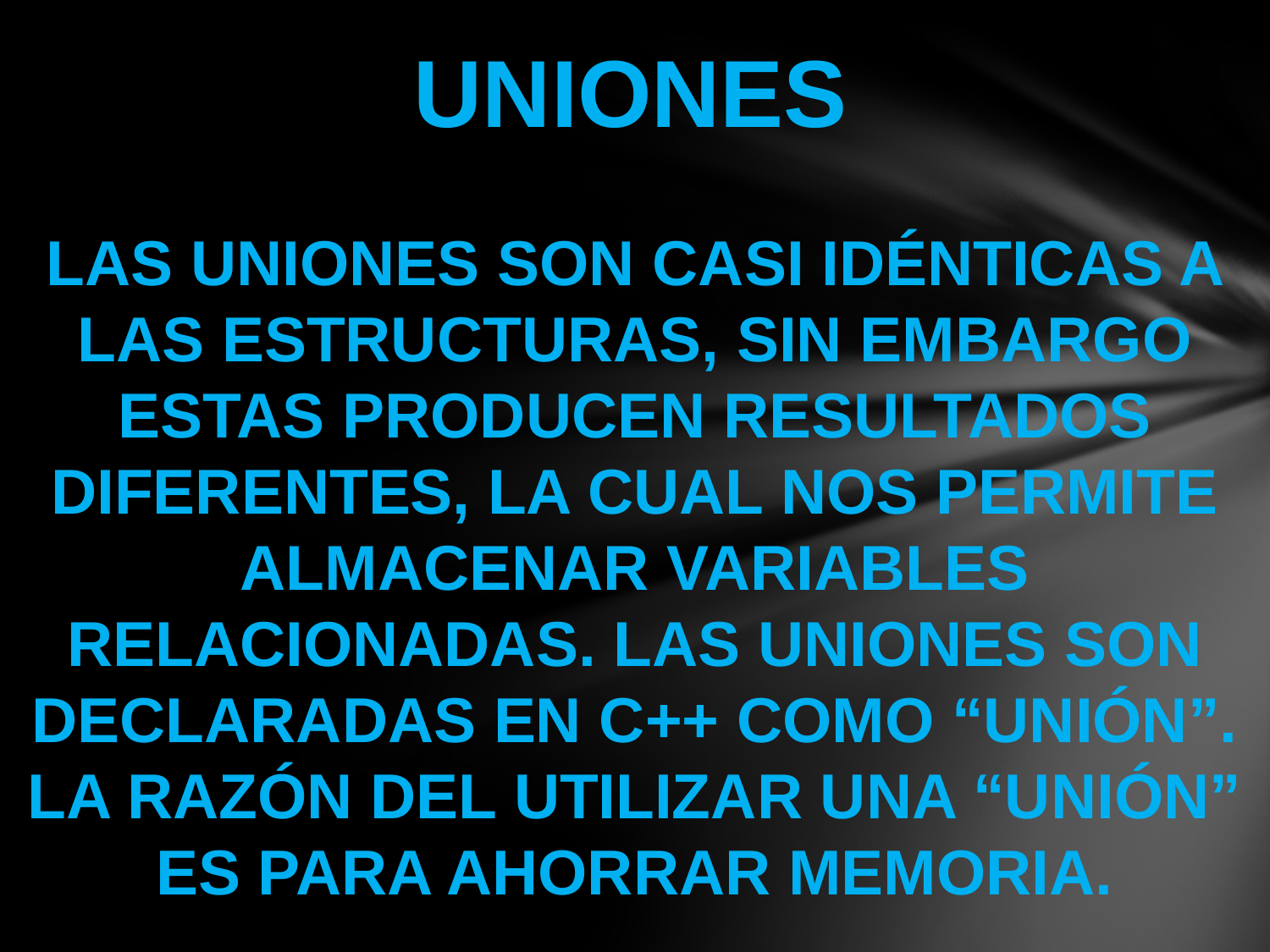

UNIONES
Las uniones son casi idénticas a las estructuras, sin embargo estas producen resultados diferentes, la cual nos permite almacenar variables relacionadas. Las uniones son declaradas en C++ como “unión”.
La razón del utilizar una “unión” es para ahorrar memoria.